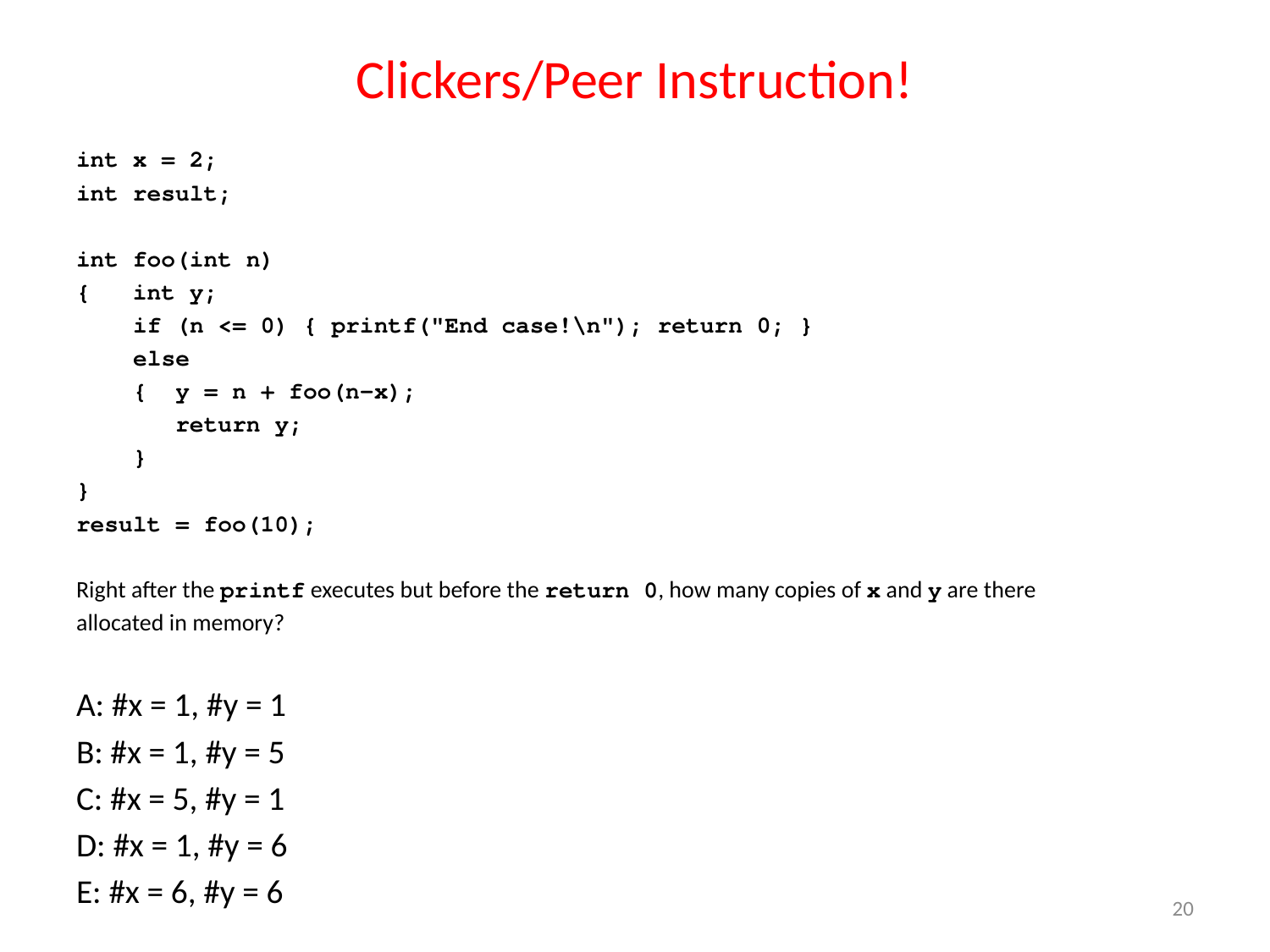

# Clickers/Peer Instruction!
int x = 2;
int result;

int foo(int n)
{   int y;
    if (n <= 0) { printf("End case!\n"); return 0; }
    else
    {  y = n + foo(n-x);
       return y;
    }
}
result = foo(10);

Right after the printf executes but before the return 0, how many copies of x and y are there
allocated in memory?

A: #x = 1, #y = 1
B: #x = 1, #y = 5
C: #x = 5, #y = 1
D: #x = 1, #y = 6
E: #x = 6, #y = 6

20